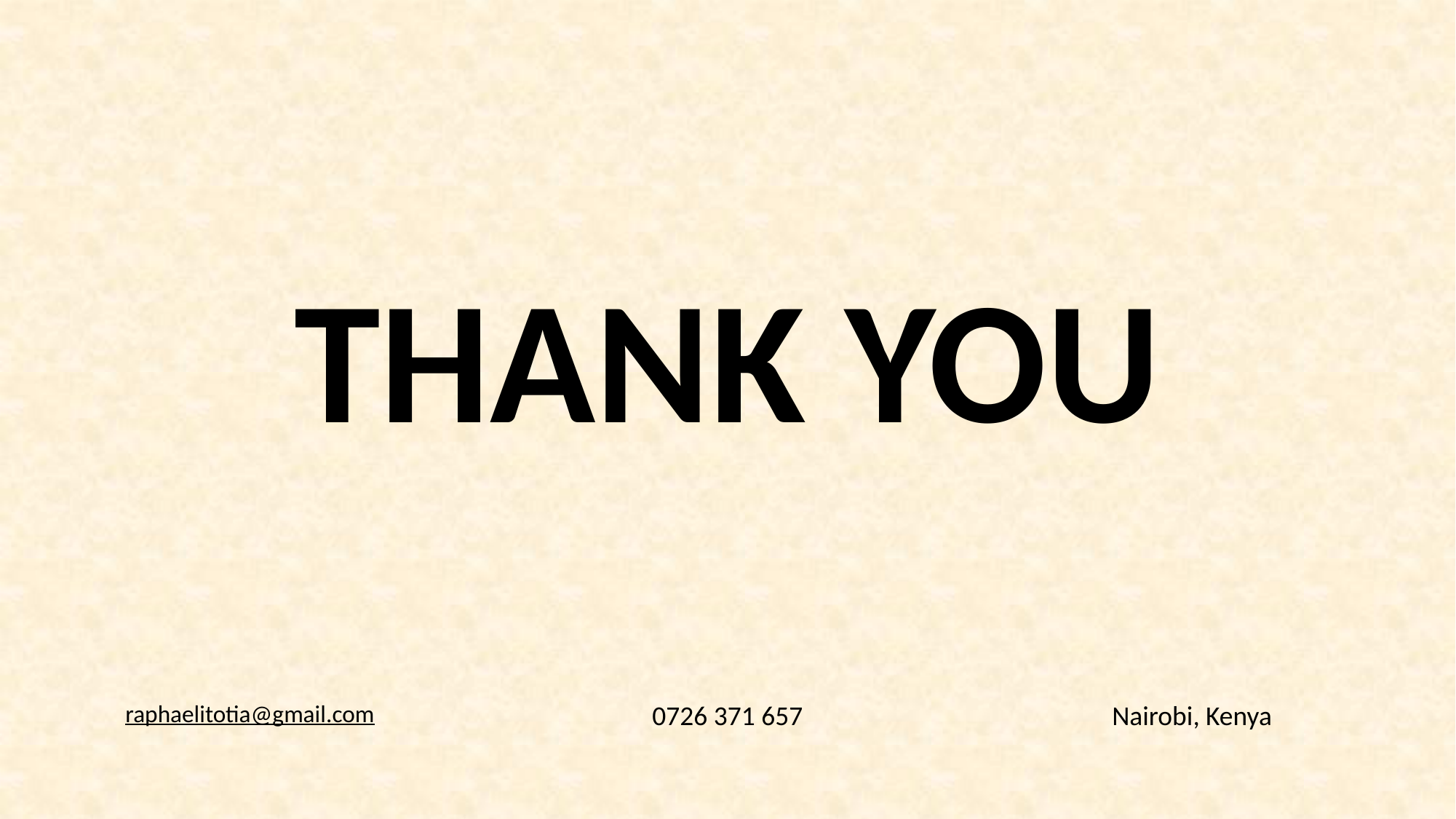

#
THANK YOU

raphaelitotia@gmail.com
0726 371 657
Nairobi, Kenya